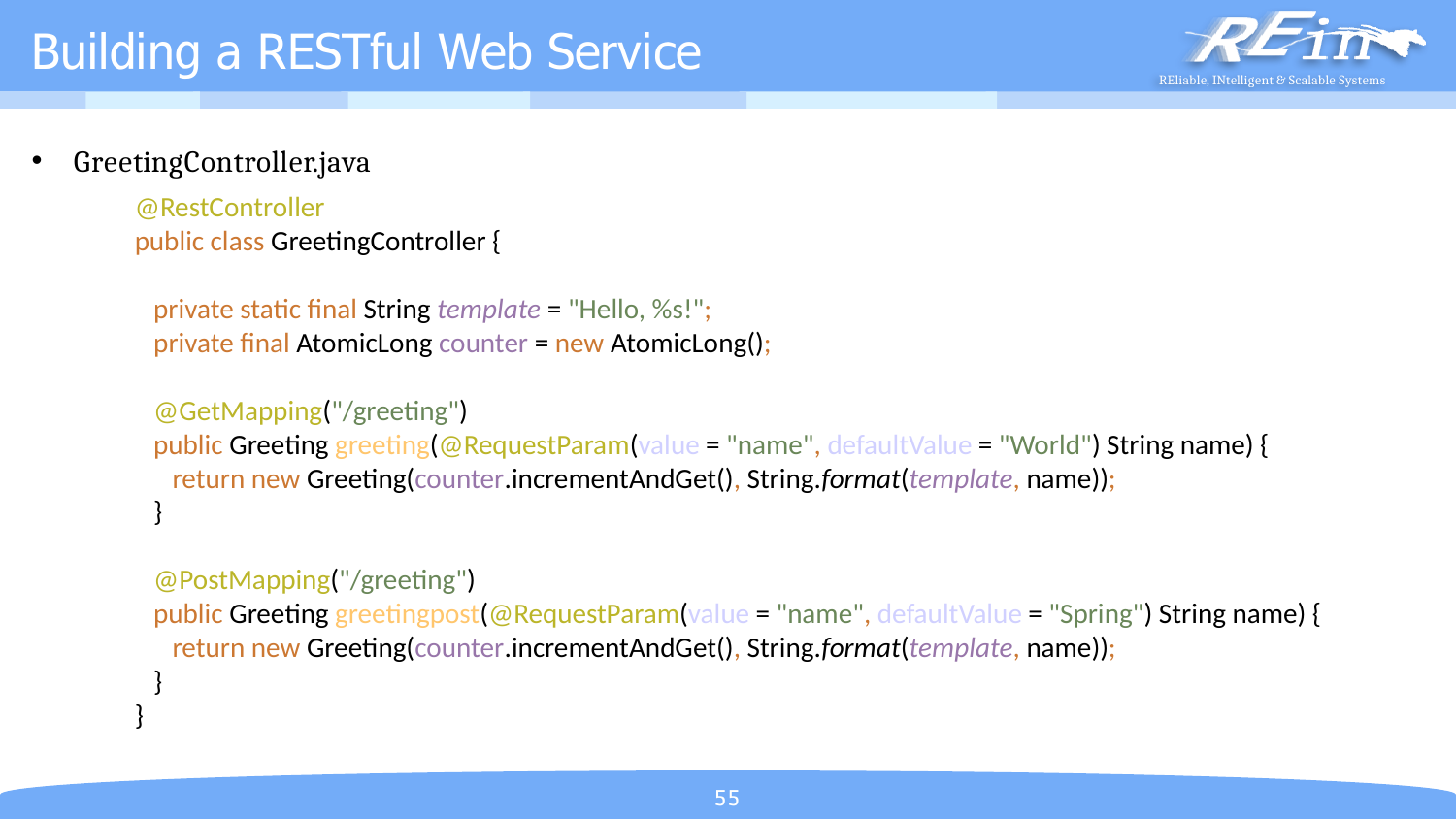

# Building a RESTful Web Service
GreetingController.java
@RestController
public class GreetingController {
   private static final String template = "Hello, %s!";
   private final AtomicLong counter = new AtomicLong();
   @GetMapping("/greeting")
   public Greeting greeting(@RequestParam(value = "name", defaultValue = "World") String name) {
      return new Greeting(counter.incrementAndGet(), String.format(template, name));
   }
   @PostMapping("/greeting")
   public Greeting greetingpost(@RequestParam(value = "name", defaultValue = "Spring") String name) {
      return new Greeting(counter.incrementAndGet(), String.format(template, name));
   }
}
55